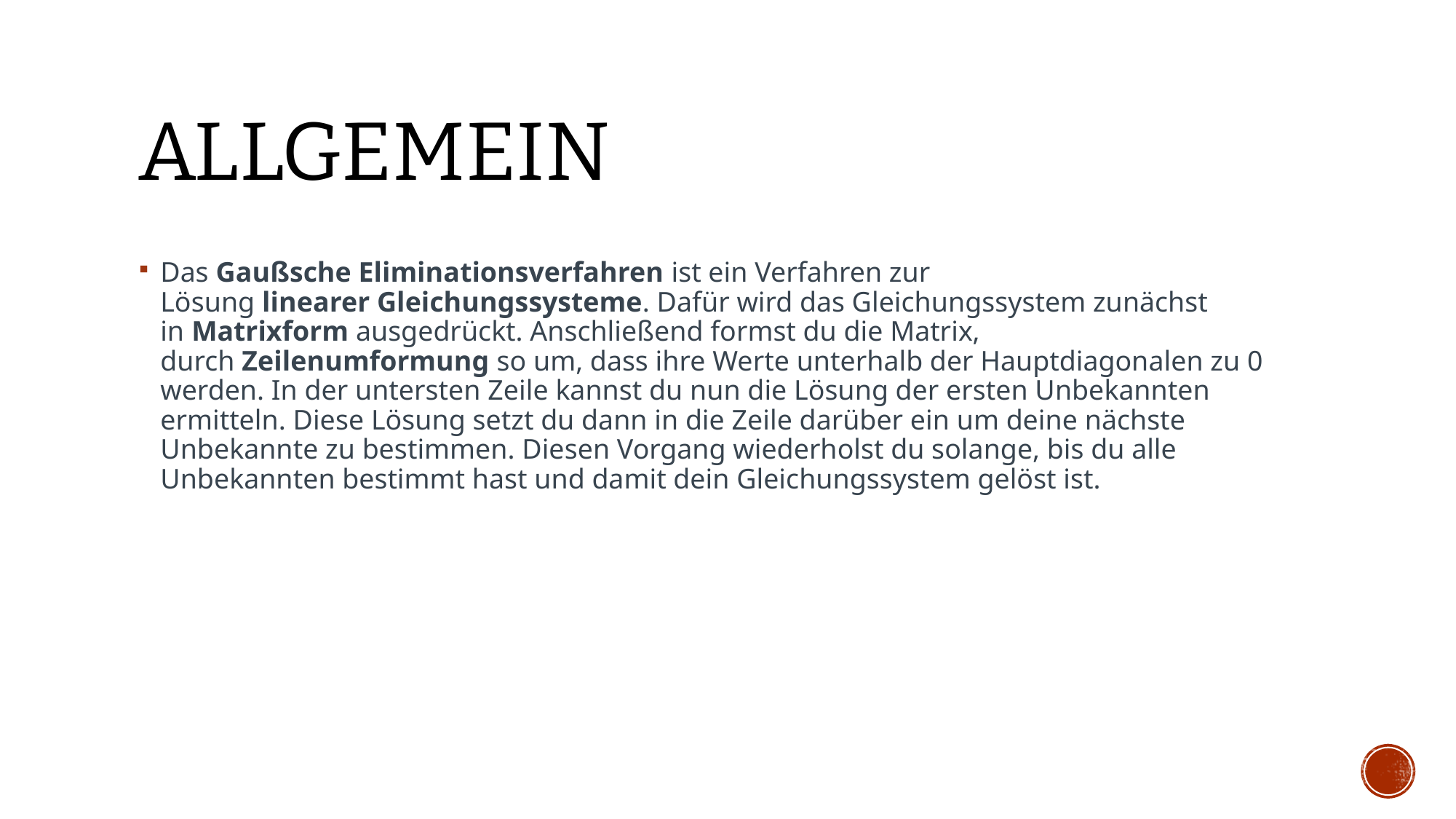

# Allgemein
Das Gaußsche Eliminationsverfahren ist ein Verfahren zur Lösung linearer Gleichungssysteme. Dafür wird das Gleichungssystem zunächst in Matrixform ausgedrückt. Anschließend formst du die Matrix, durch Zeilenumformung so um, dass ihre Werte unterhalb der Hauptdiagonalen zu 0 werden. In der untersten Zeile kannst du nun die Lösung der ersten Unbekannten ermitteln. Diese Lösung setzt du dann in die Zeile darüber ein um deine nächste Unbekannte zu bestimmen. Diesen Vorgang wiederholst du solange, bis du alle Unbekannten bestimmt hast und damit dein Gleichungssystem gelöst ist.